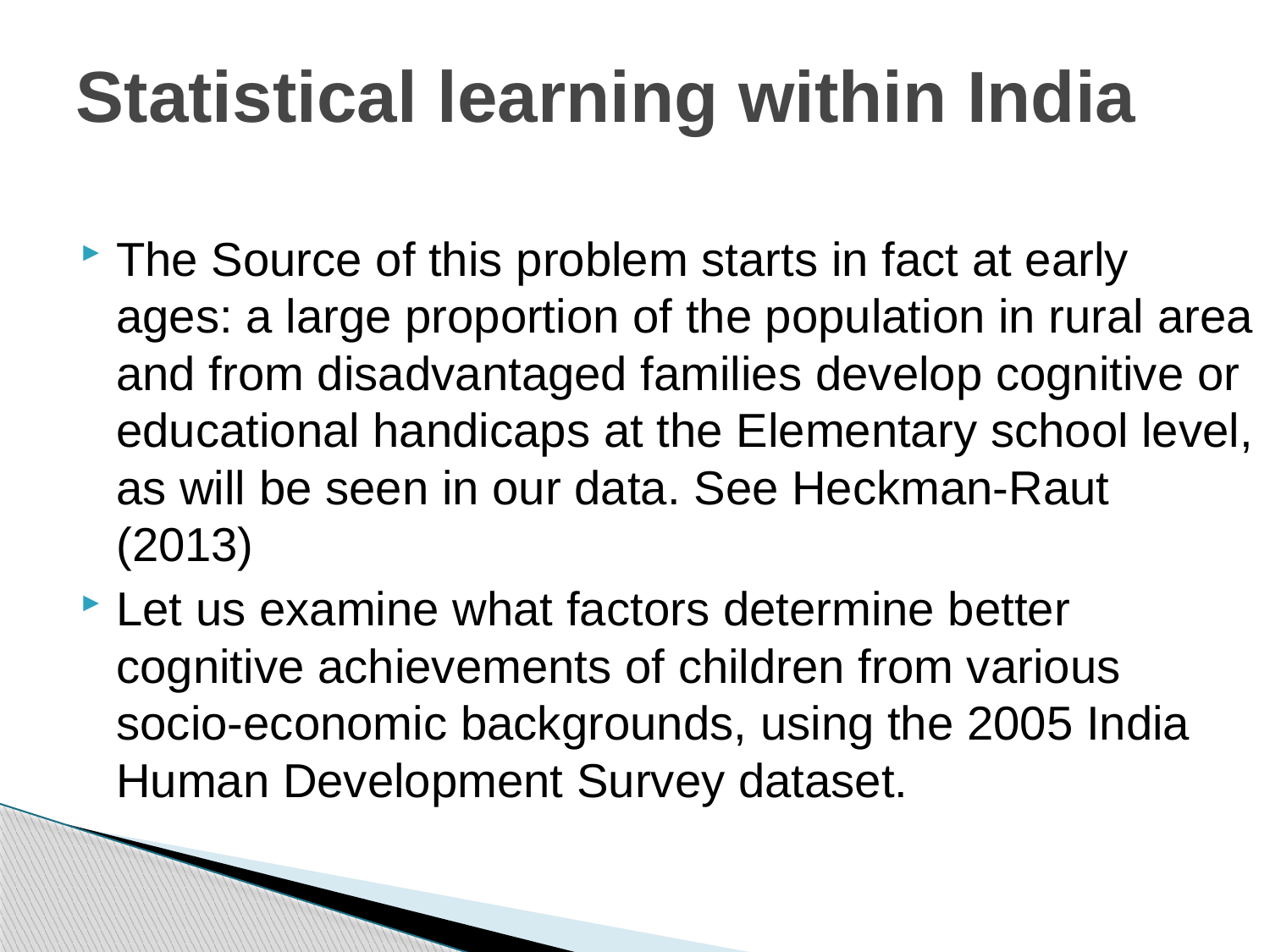

# Statistical learning within India
The Source of this problem starts in fact at early ages: a large proportion of the population in rural area and from disadvantaged families develop cognitive or educational handicaps at the Elementary school level, as will be seen in our data. See Heckman-Raut (2013)
Let us examine what factors determine better cognitive achievements of children from various socio-economic backgrounds, using the 2005 India Human Development Survey dataset.